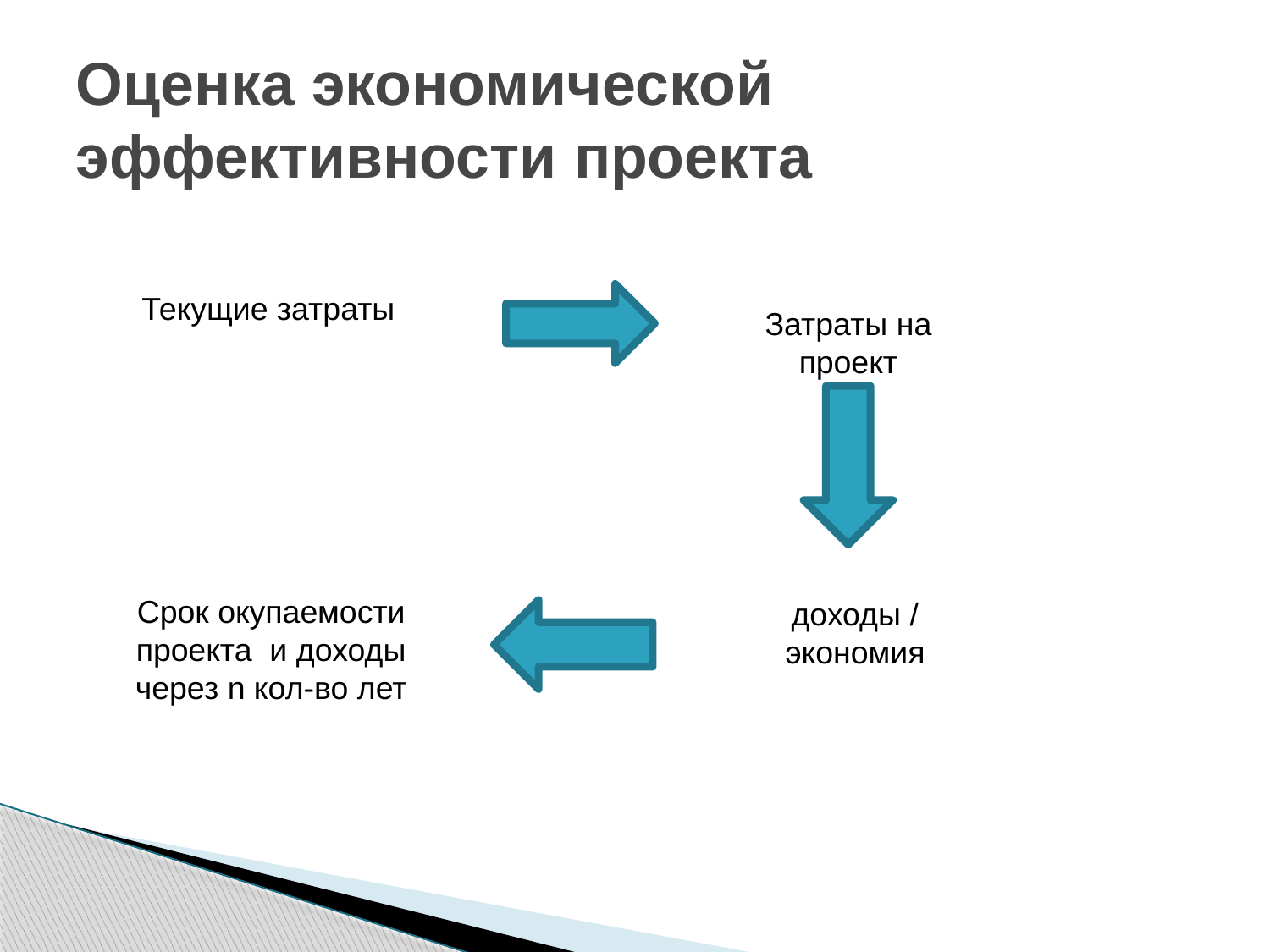

# Оценка экономической эффективности проекта
Текущие затраты

Затраты на проект

Срок окупаемости проекта  и доходы через n кол-во лет
доходы / экономия